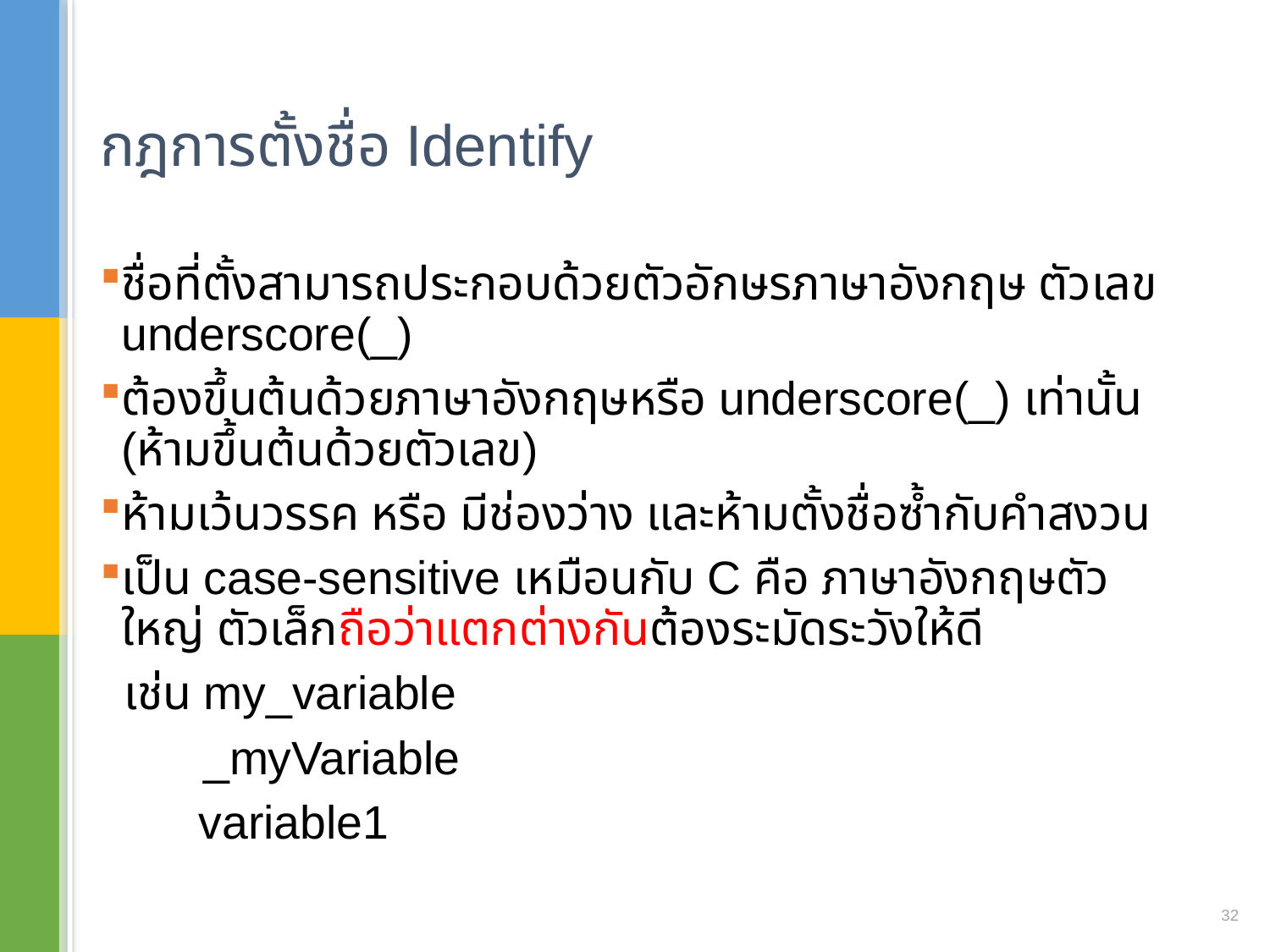

# กฎการตั้งชื่อ Identify
ชื่อที่ตั้งสามารถประกอบด้วยตัวอักษรภาษาอังกฤษ ตัวเลข underscore(_)
ต้องขึ้นต้นด้วยภาษาอังกฤษหรือ underscore(_) เท่านั้น (ห้ามขึ้นต้นด้วยตัวเลข)
ห้ามเว้นวรรค หรือ มีช่องว่าง และห้ามตั้งชื่อซ้ำกับคำสงวน
เป็น case-sensitive เหมือนกับ C คือ ภาษาอังกฤษตัวใหญ่ ตัวเล็กถือว่าแตกต่างกันต้องระมัดระวังให้ดี
  เช่น my_variable
        _myVariable
	      variable1

32